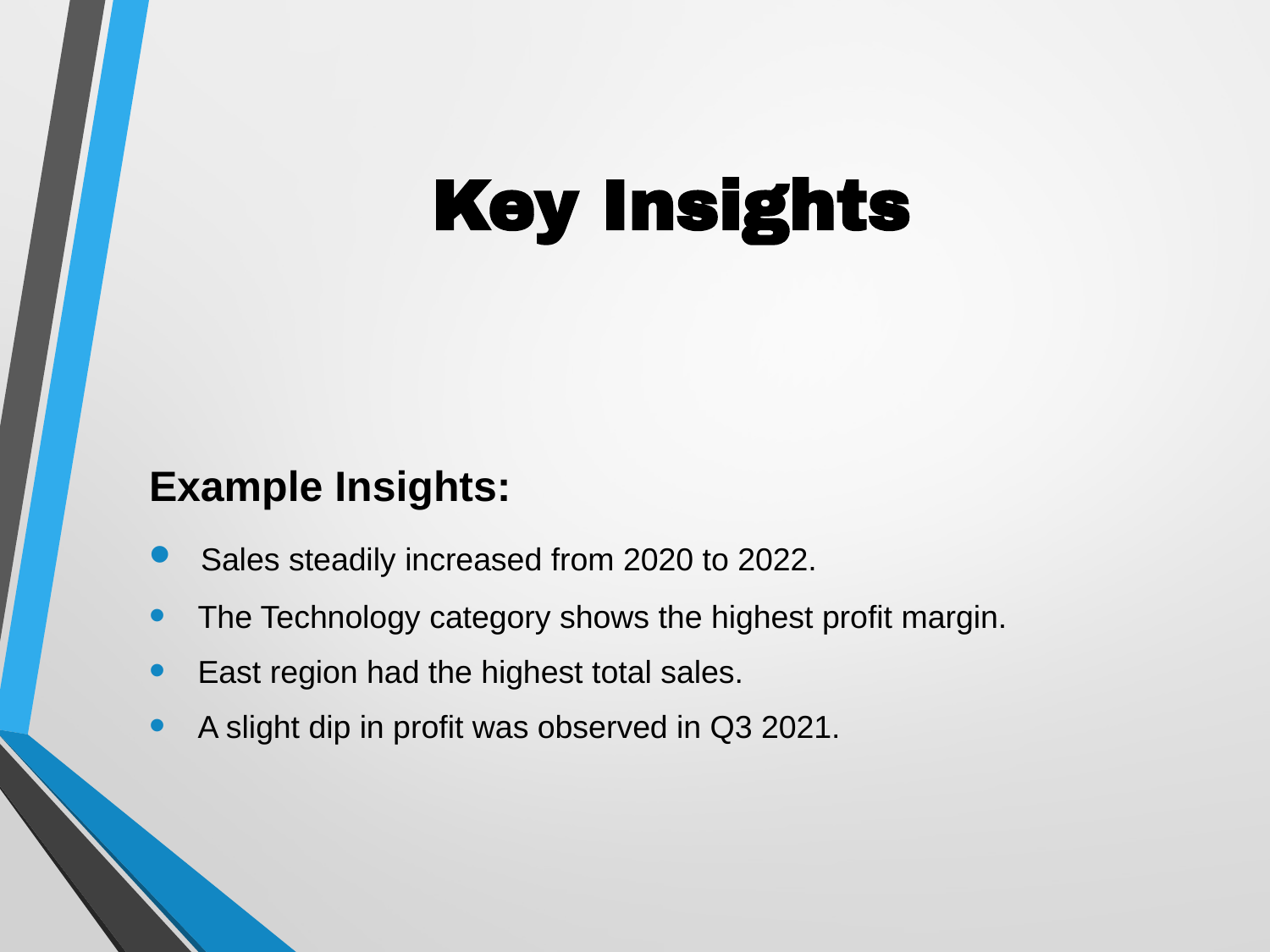

# Key Insights
Example Insights:
 Sales steadily increased from 2020 to 2022.
 The Technology category shows the highest profit margin.
 East region had the highest total sales.
 A slight dip in profit was observed in Q3 2021.